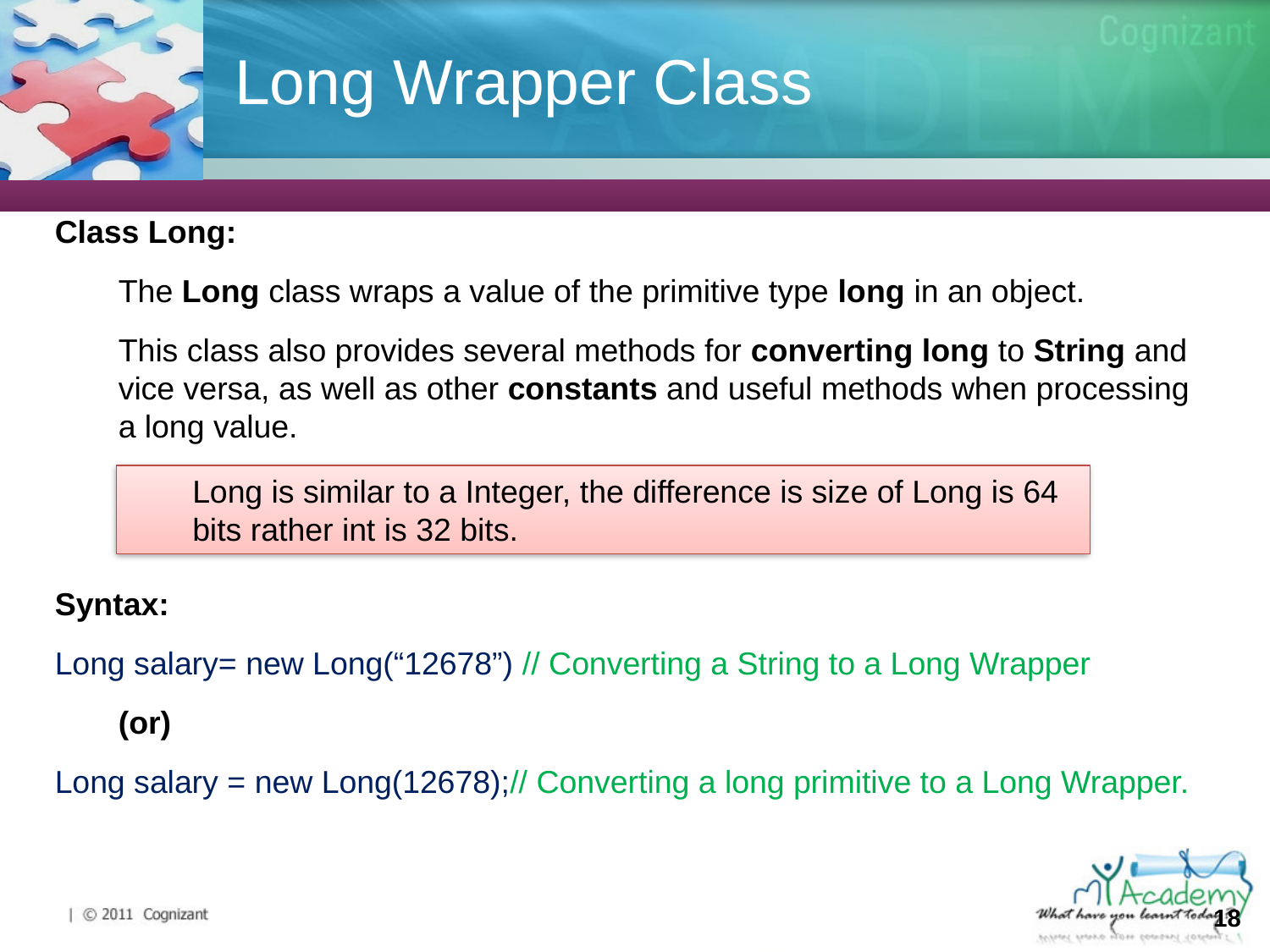

# Long Wrapper Class
Class Long:
The Long class wraps a value of the primitive type long in an object.
This class also provides several methods for converting long to String and vice versa, as well as other constants and useful methods when processing a long value.

Syntax:
Long salary= new Long(“12678”) // Converting a String to a Long Wrapper
	(or)
Long salary = new Long(12678);// Converting a long primitive to a Long Wrapper.

Long is similar to a Integer, the difference is size of Long is 64 bits rather int is 32 bits.
18